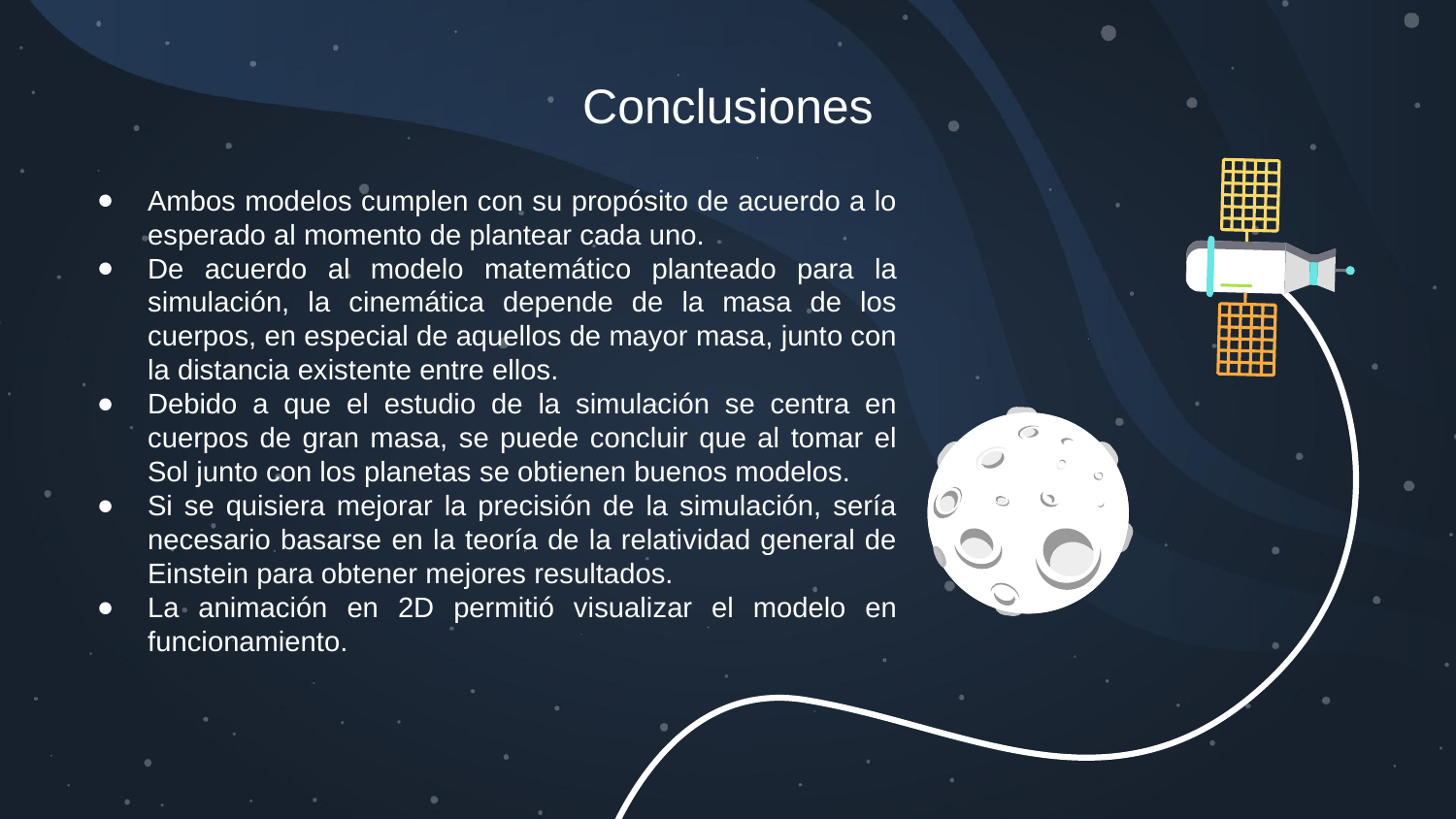

# Conclusiones
Ambos modelos cumplen con su propósito de acuerdo a lo esperado al momento de plantear cada uno.
De acuerdo al modelo matemático planteado para la simulación, la cinemática depende de la masa de los cuerpos, en especial de aquellos de mayor masa, junto con la distancia existente entre ellos.
Debido a que el estudio de la simulación se centra en cuerpos de gran masa, se puede concluir que al tomar el Sol junto con los planetas se obtienen buenos modelos.
Si se quisiera mejorar la precisión de la simulación, sería necesario basarse en la teoría de la relatividad general de Einstein para obtener mejores resultados.
La animación en 2D permitió visualizar el modelo en funcionamiento.